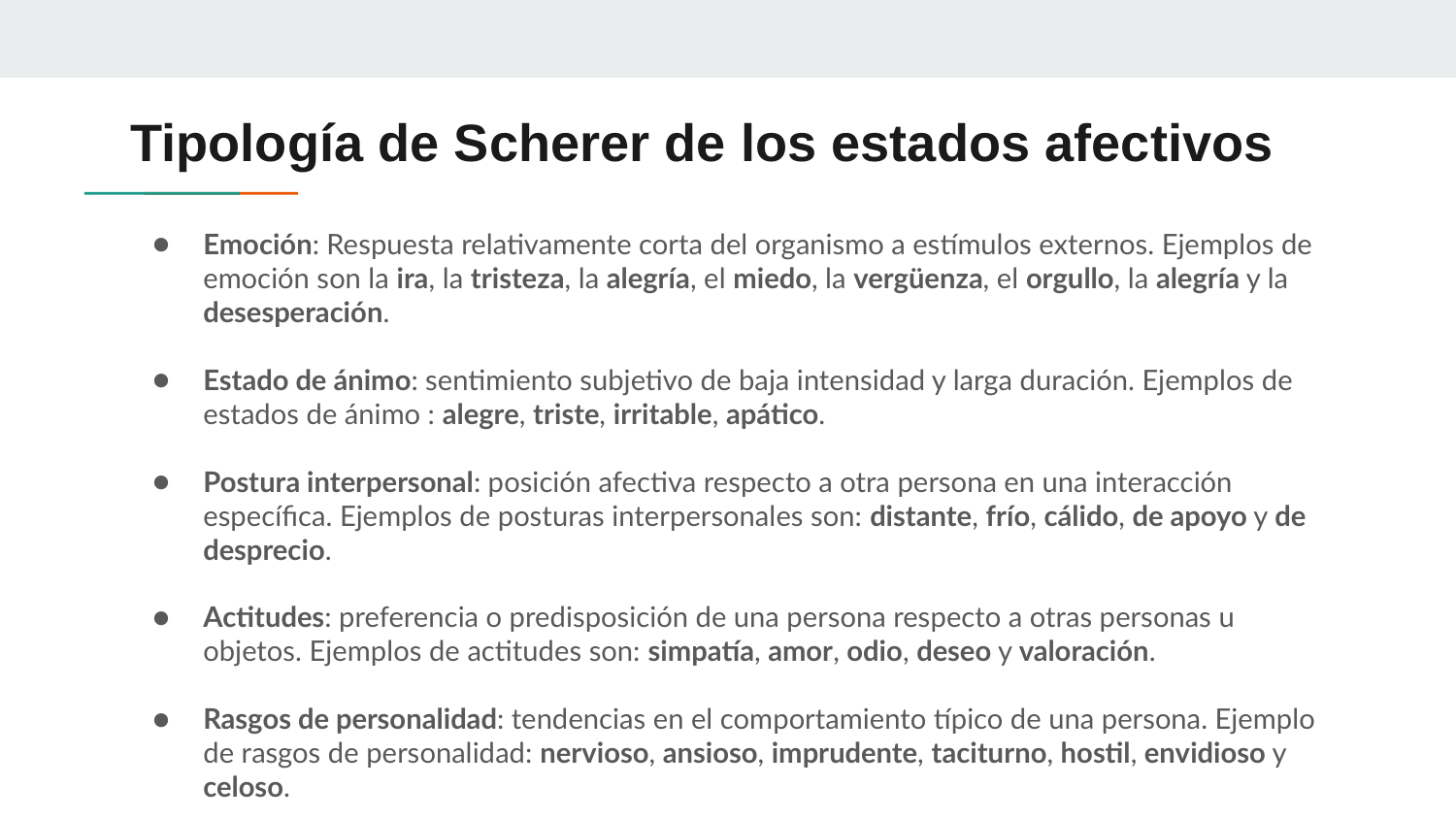

# Tipología de Scherer de los estados afectivos

Emoción: Respuesta relativamente corta del organismo a estímulos externos. Ejemplos de emoción son la ira, la tristeza, la alegría, el miedo, la vergüenza, el orgullo, la alegría y la desesperación.

Estado de ánimo: sentimiento subjetivo de baja intensidad y larga duración. Ejemplos de estados de ánimo : alegre, triste, irritable, apático.

Postura interpersonal: posición afectiva respecto a otra persona en una interacción específica. Ejemplos de posturas interpersonales son: distante, frío, cálido, de apoyo y de desprecio.

Actitudes: preferencia o predisposición de una persona respecto a otras personas u objetos. Ejemplos de actitudes son: simpatía, amor, odio, deseo y valoración.

Rasgos de personalidad: tendencias en el comportamiento típico de una persona. Ejemplo de rasgos de personalidad: nervioso, ansioso, imprudente, taciturno, hostil, envidioso y celoso.